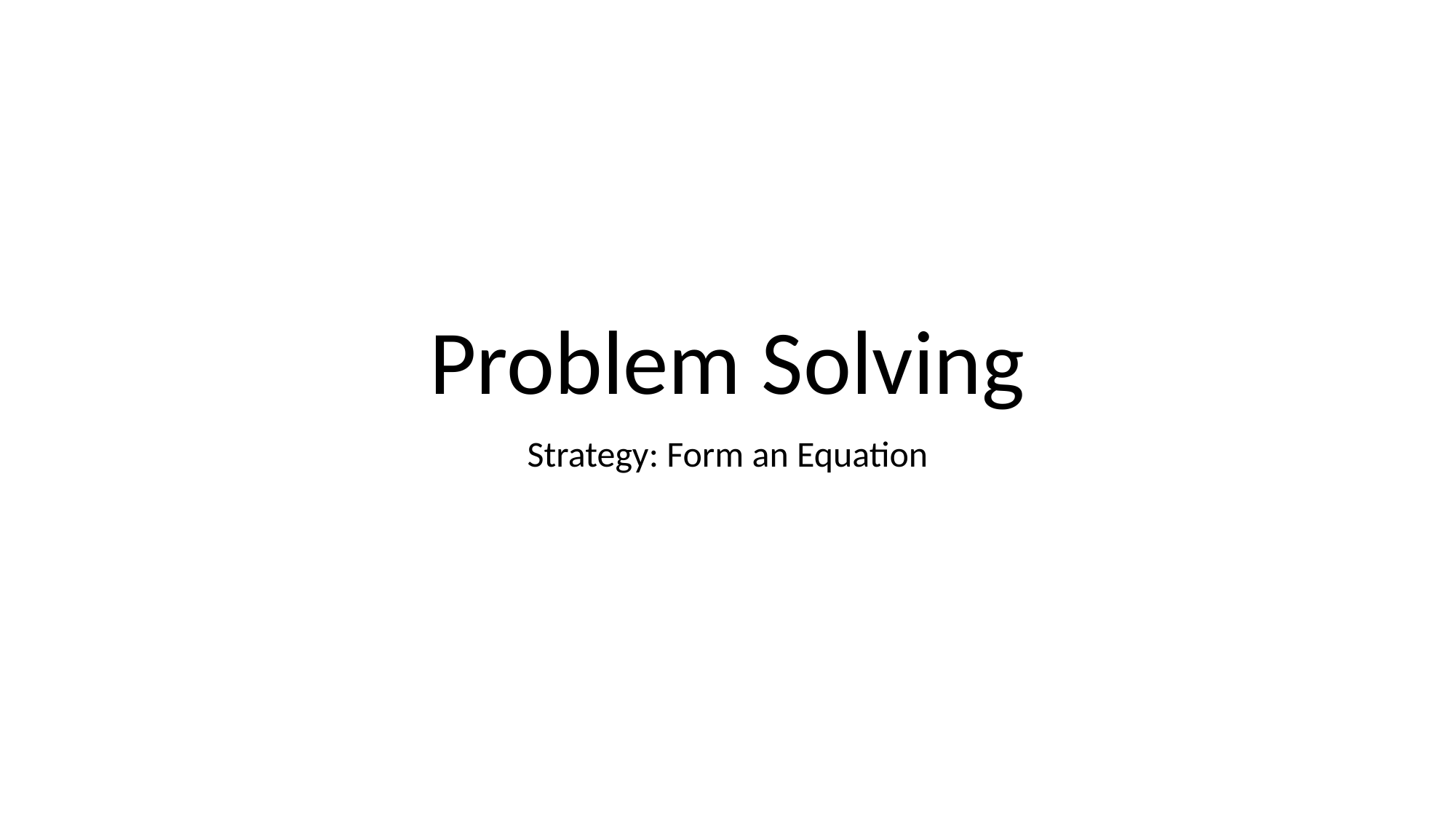

# Problem Solving
Strategy: Form an Equation